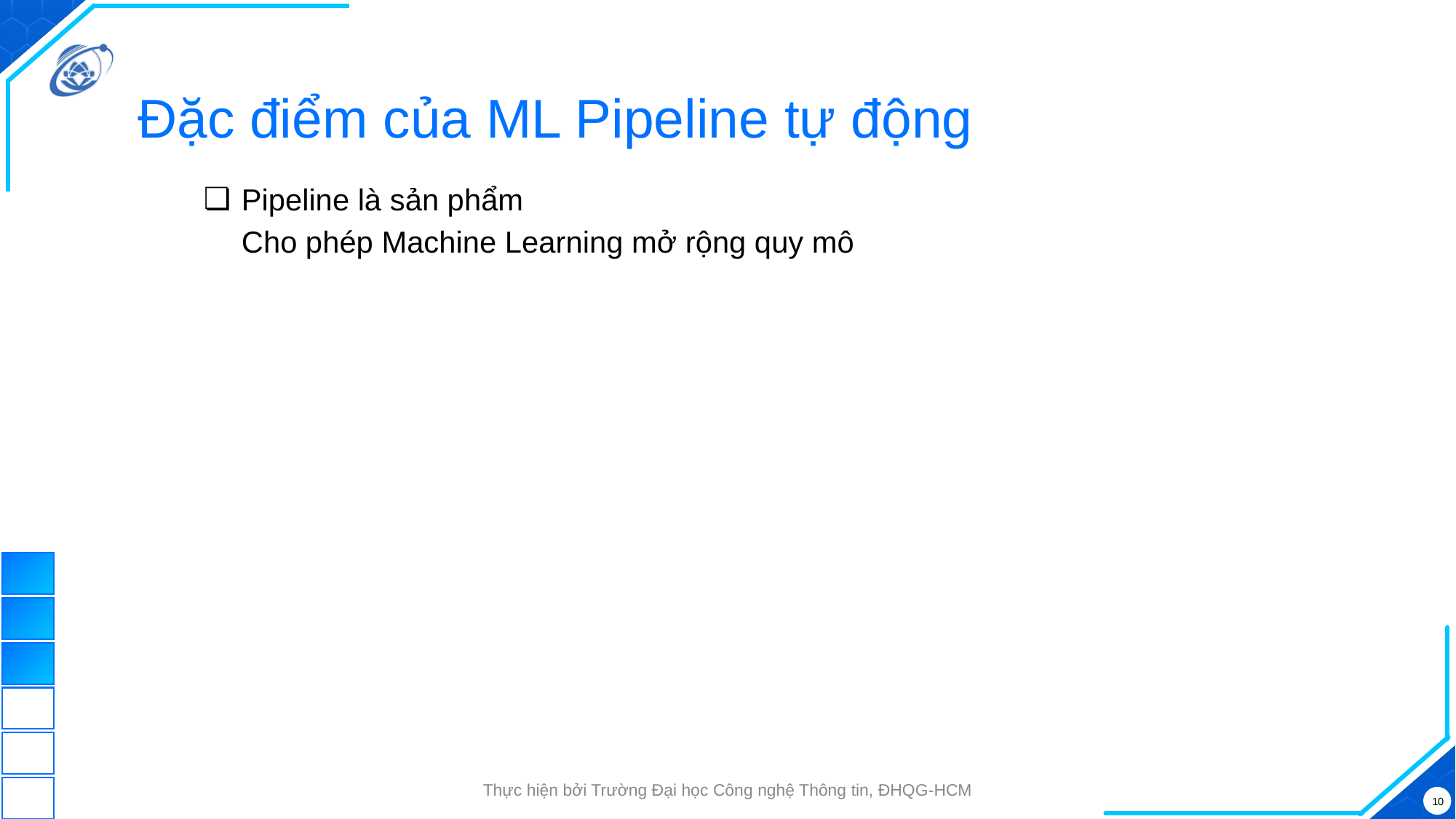

# Đặc điểm của ML Pipeline tự động
Pipeline là sản phẩm
Cho phép Machine Learning mở rộng quy mô
Thực hiện bởi Trường Đại học Công nghệ Thông tin, ĐHQG-HCM
10